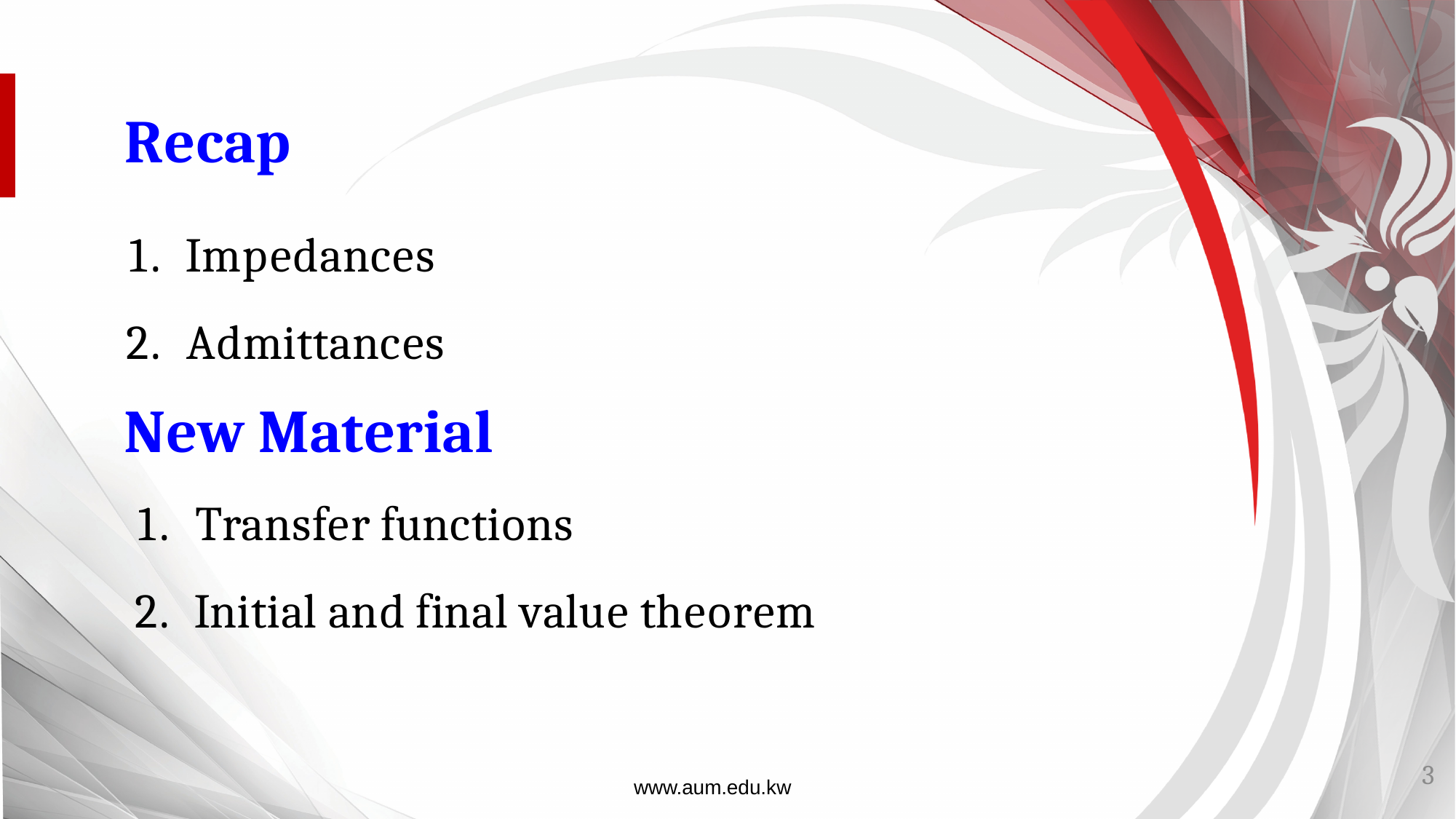

Recap
Impedances
Admittances
New Material
Transfer functions
Initial and final value theorem
3